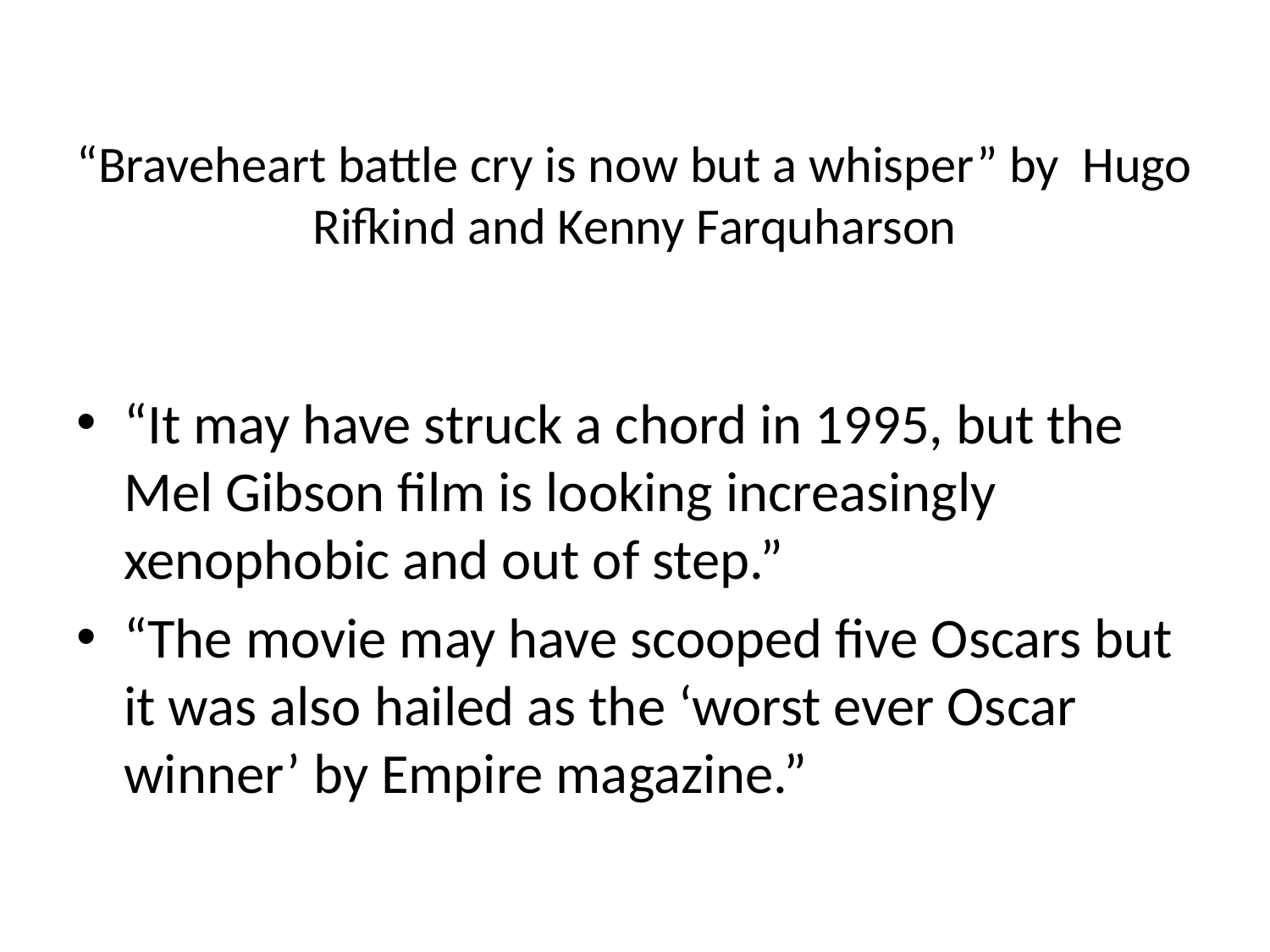

# “Braveheart battle cry is now but a whisper” by  Hugo Rifkind and Kenny Farquharson
“It may have struck a chord in 1995, but the Mel Gibson film is looking increasingly xenophobic and out of step.”
“The movie may have scooped five Oscars but it was also hailed as the ‘worst ever Oscar winner’ by Empire magazine.”